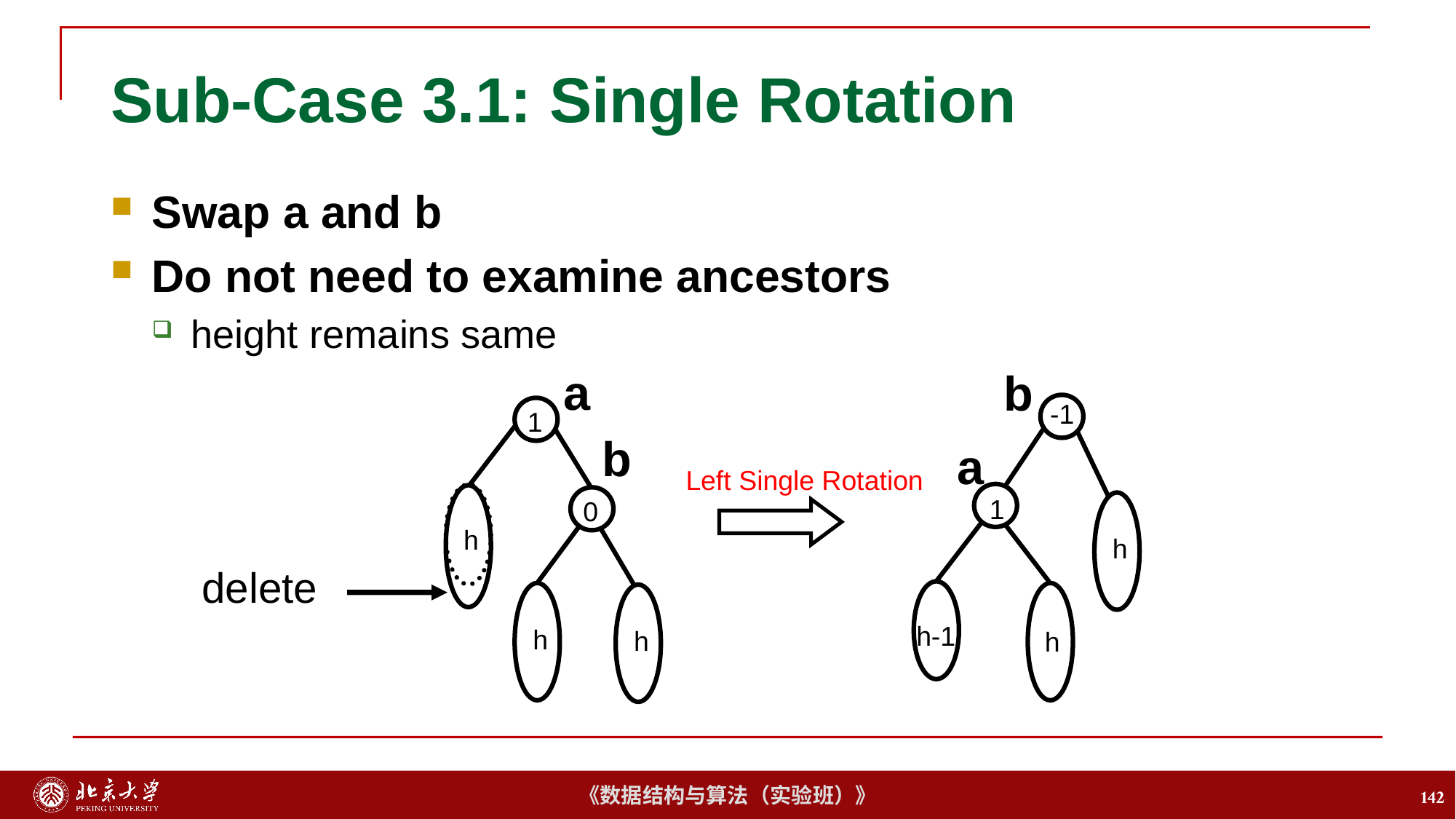

# Sub-Case 3.1: Single Rotation
Swap a and b
Do not need to examine ancestors
height remains same
a
b

-1

1

b

a
Left Single Rotation

1

0

h

h
delete

h-1
h
h
h
142